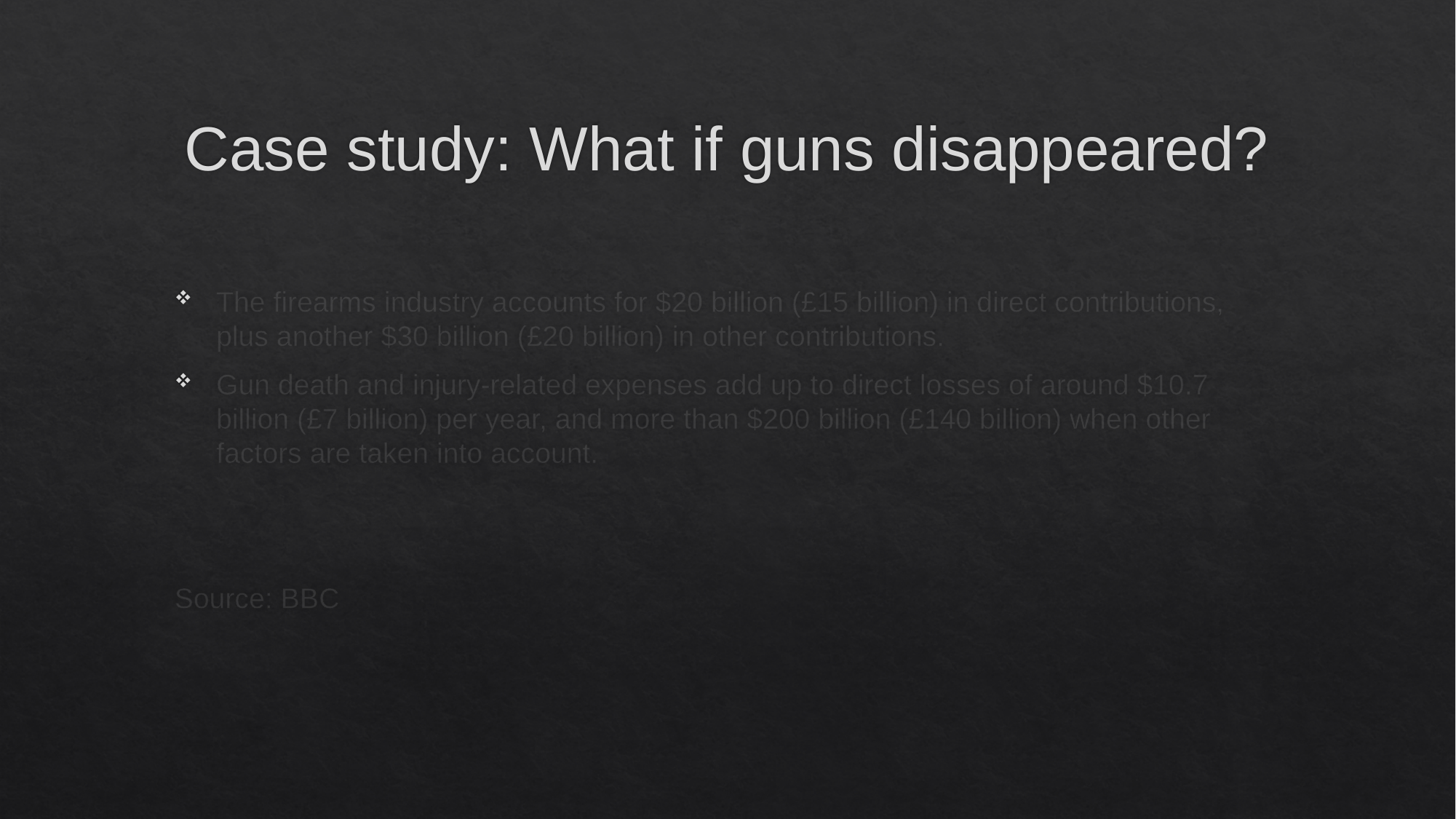

# Case study: What if guns disappeared?

The firearms industry accounts for $20 billion (£15 billion) in direct contributions, plus another $30 billion (£20 billion) in other contributions.
Gun death and injury-related expenses add up to direct losses of around $10.7 billion (£7 billion) per year, and more than $200 billion (£140 billion) when other factors are taken into account.

Source: BBC